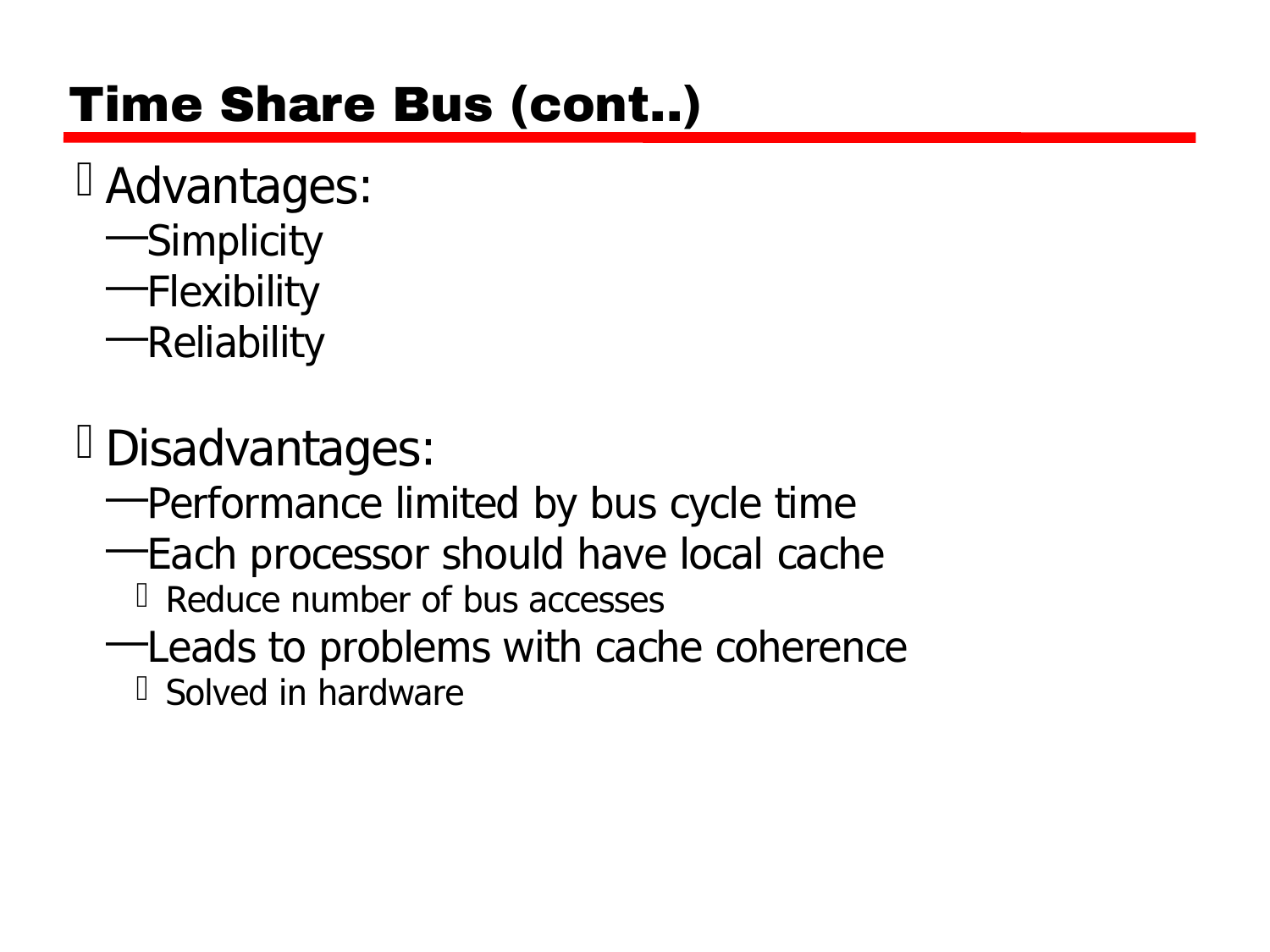

Time Share Bus (cont..)
Advantages:
Simplicity
Flexibility
Reliability

Disadvantages:
Performance limited by bus cycle time
Each processor should have local cache
Reduce number of bus accesses
Leads to problems with cache coherence
Solved in hardware